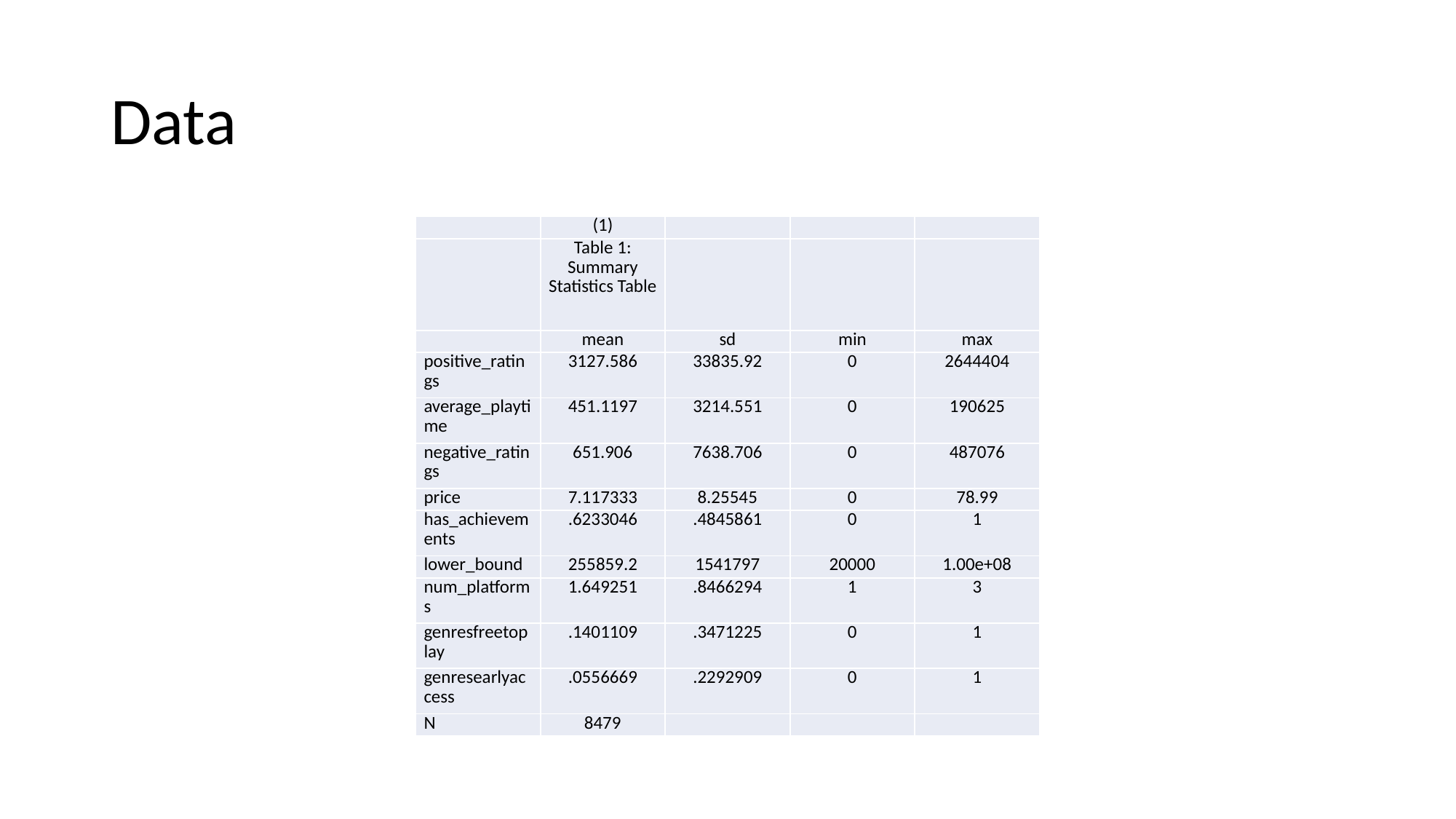

# Data
|  | (1) |  |  |  |
| --- | --- | --- | --- | --- |
|  | Table 1: Summary Statistics Table |  |  |  |
|  | mean | sd | min | max |
| positive\_ratings | 3127.586 | 33835.92 | 0 | 2644404 |
| average\_playtime | 451.1197 | 3214.551 | 0 | 190625 |
| negative\_ratings | 651.906 | 7638.706 | 0 | 487076 |
| price | 7.117333 | 8.25545 | 0 | 78.99 |
| has\_achievements | .6233046 | .4845861 | 0 | 1 |
| lower\_bound | 255859.2 | 1541797 | 20000 | 1.00e+08 |
| num\_platforms | 1.649251 | .8466294 | 1 | 3 |
| genresfreetoplay | .1401109 | .3471225 | 0 | 1 |
| genresearlyaccess | .0556669 | .2292909 | 0 | 1 |
| N | 8479 |  |  |  |